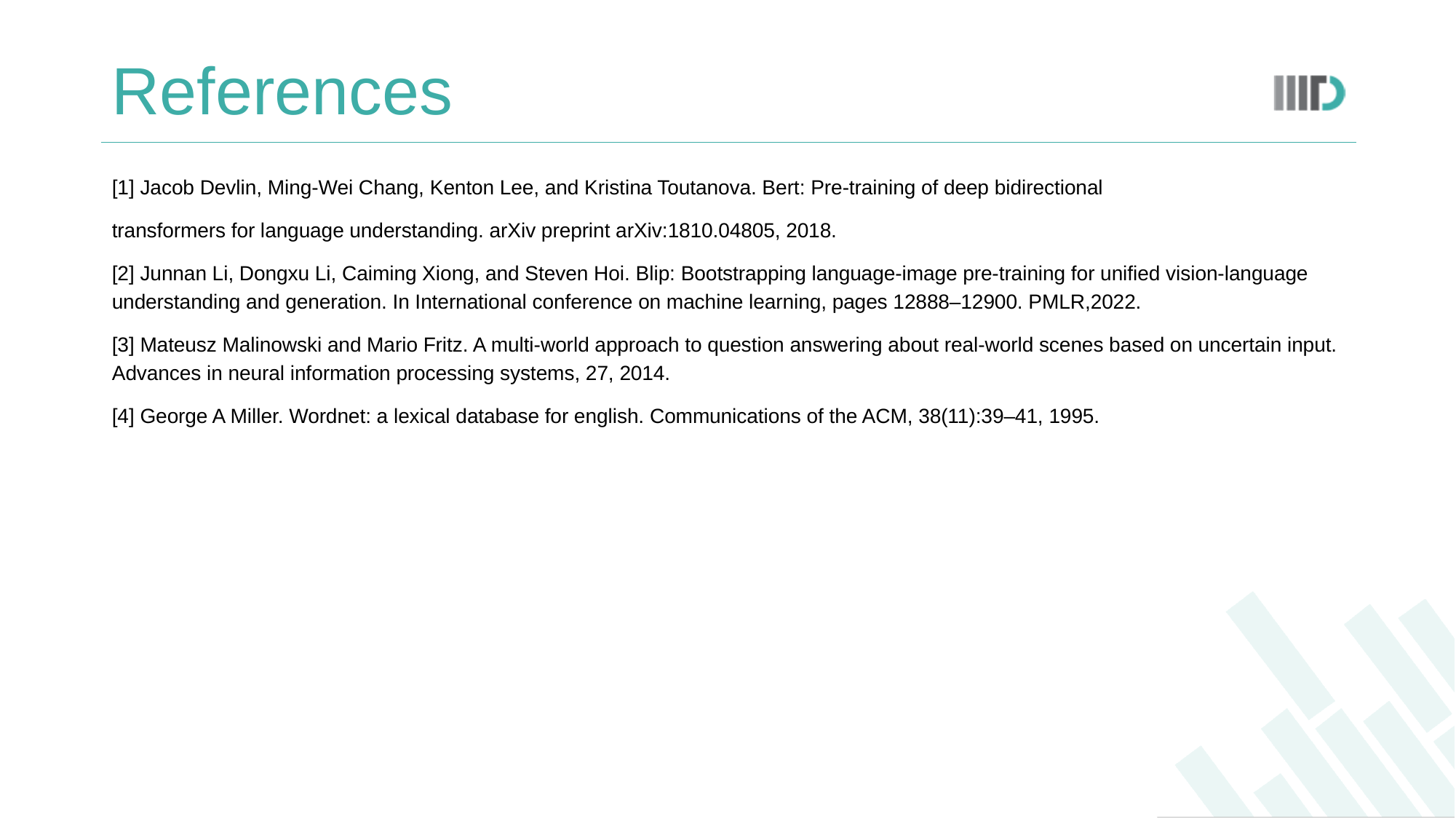

# References
[1] Jacob Devlin, Ming-Wei Chang, Kenton Lee, and Kristina Toutanova. Bert: Pre-training of deep bidirectional
transformers for language understanding. arXiv preprint arXiv:1810.04805, 2018.
[2] Junnan Li, Dongxu Li, Caiming Xiong, and Steven Hoi. Blip: Bootstrapping language-image pre-training for unified vision-language understanding and generation. In International conference on machine learning, pages 12888–12900. PMLR,2022.
[3] Mateusz Malinowski and Mario Fritz. A multi-world approach to question answering about real-world scenes based on uncertain input. Advances in neural information processing systems, 27, 2014.
[4] George A Miller. Wordnet: a lexical database for english. Communications of the ACM, 38(11):39–41, 1995.